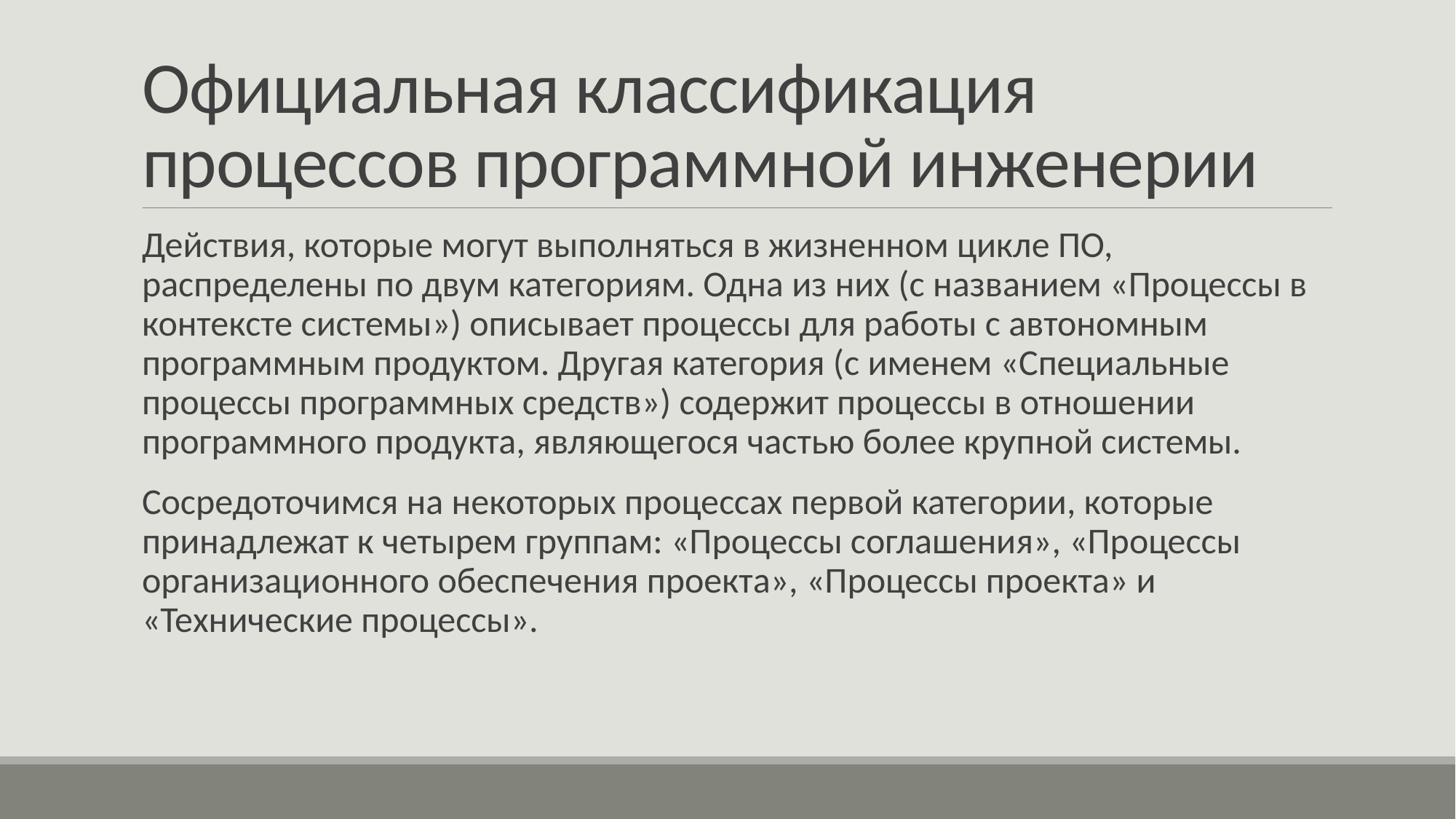

# Официальная классификация процессов программной инженерии
Действия, которые могут выполняться в жизненном цикле ПО, распределены по двум категориям. Одна из них (с названием «Процессы в контексте системы») описывает процессы для работы с автономным программным продуктом. Другая категория (с именем «Специальные процессы программных средств») содержит процессы в отношении программного продукта, являющегося частью более крупной системы.
Сосредоточимся на некоторых процессах первой категории, которые принадлежат к четырем группам: «Процессы соглашения», «Процессы организационного обеспечения проекта», «Процессы проекта» и «Технические процессы».